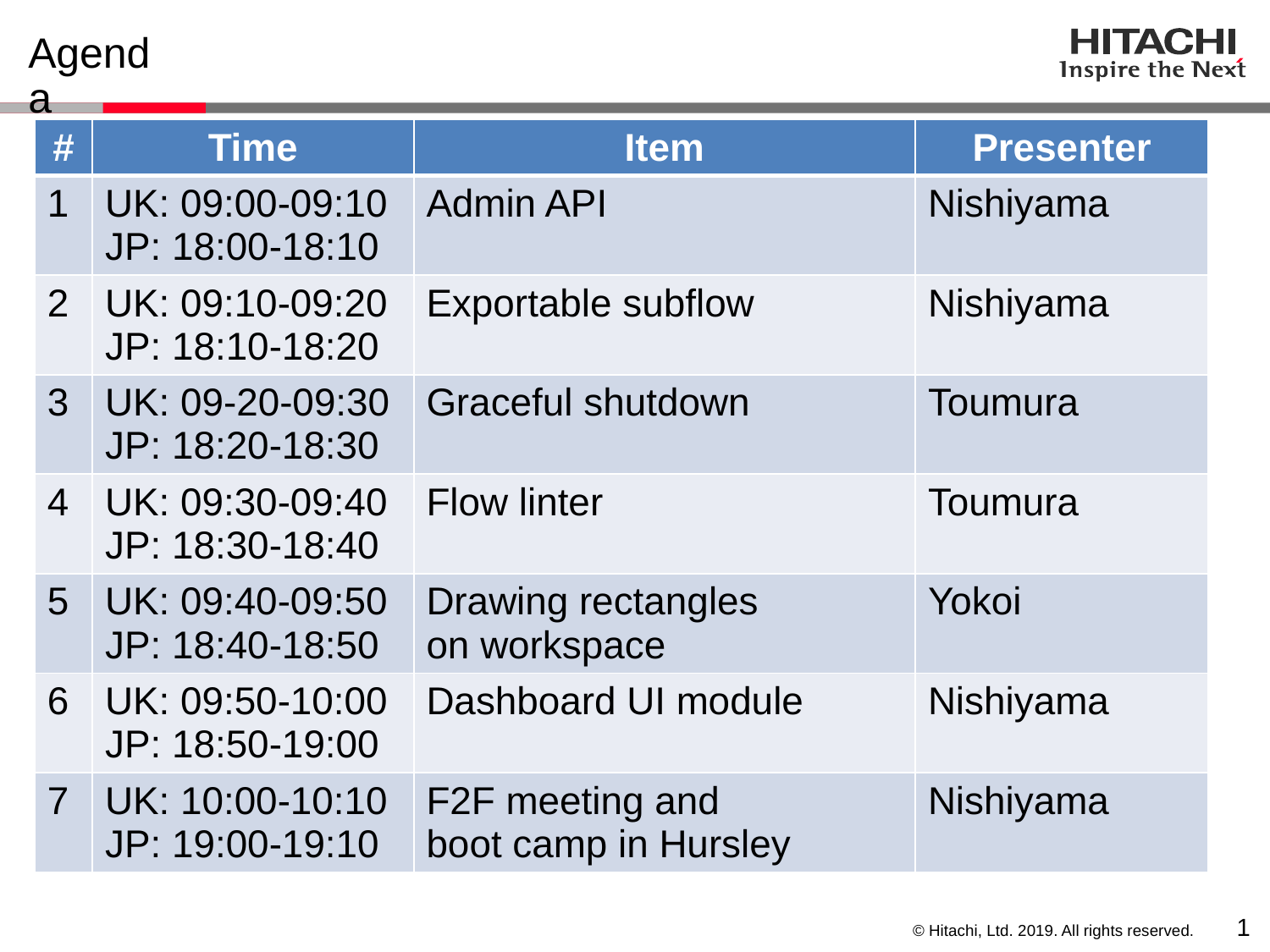

# Agenda
| # | Time | Item | Presenter |
| --- | --- | --- | --- |
| 1 | UK: 09:00-09:10 JP: 18:00-18:10 | Admin API | Nishiyama |
| 2 | UK: 09:10-09:20 JP: 18:10-18:20 | Exportable subflow | Nishiyama |
| 3 | UK: 09-20-09:30 JP: 18:20-18:30 | Graceful shutdown | Toumura |
| 4 | UK: 09:30-09:40 JP: 18:30-18:40 | Flow linter | Toumura |
| 5 | UK: 09:40-09:50 JP: 18:40-18:50 | Drawing rectangles on workspace | Yokoi |
| 6 | UK: 09:50-10:00 JP: 18:50-19:00 | Dashboard UI module | Nishiyama |
| 7 | UK: 10:00-10:10 JP: 19:00-19:10 | F2F meeting and boot camp in Hursley | Nishiyama |
1